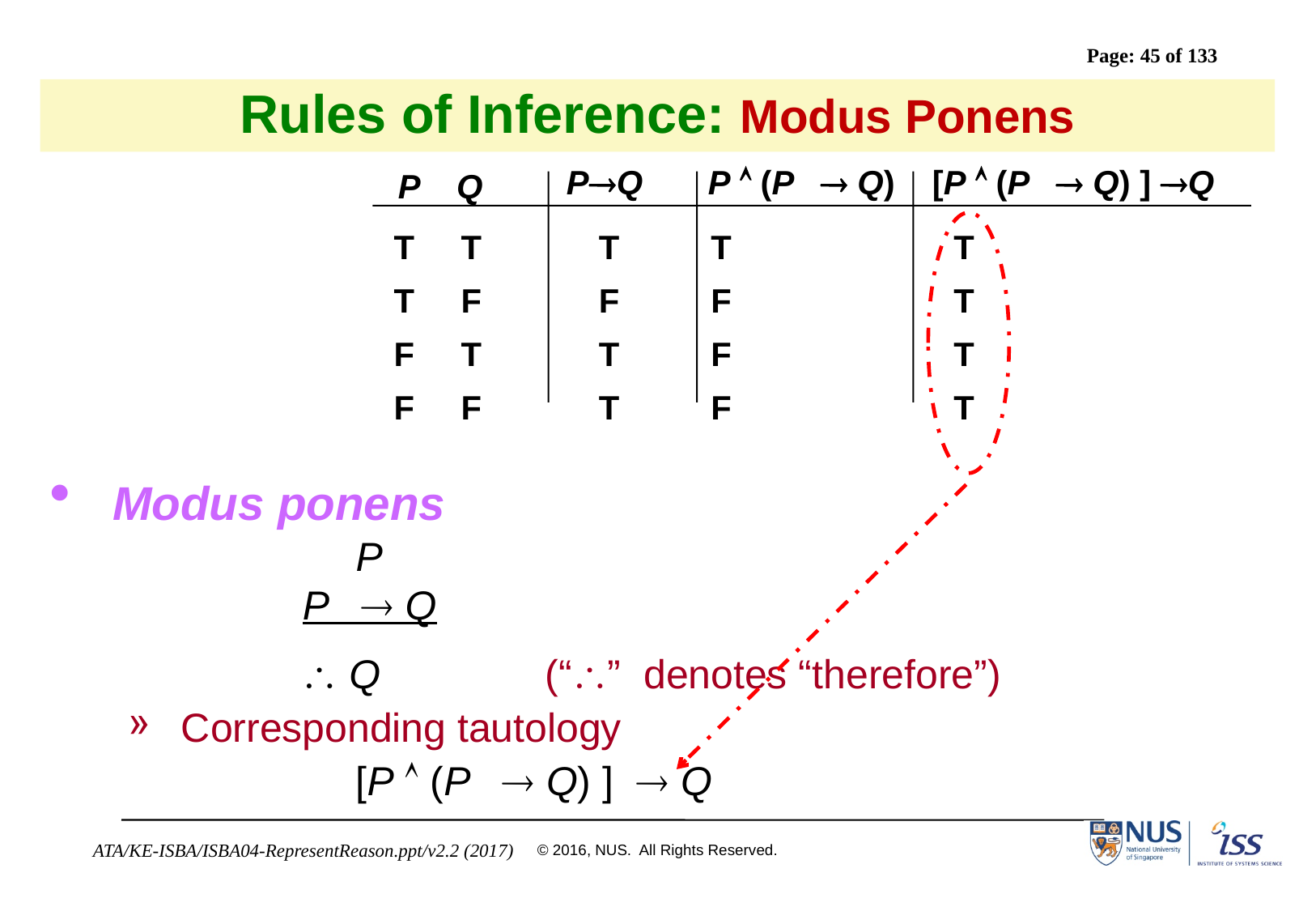

# Rules of Inference: Modus Ponens
P→Q       P ∧ (P  → Q)    [P ∧ (P  → Q) ] →Q
P    Q

 T     T
 T     F
 F     T
 F     F
 T 	T		T
 F	F 		T
 T	F		T
 T	F		T

Modus ponens
			P
		P  → Q
		∴ Q        	(“∴”  denotes “therefore”)
Corresponding tautology
			[P ∧ (P  → Q) ]  → Q